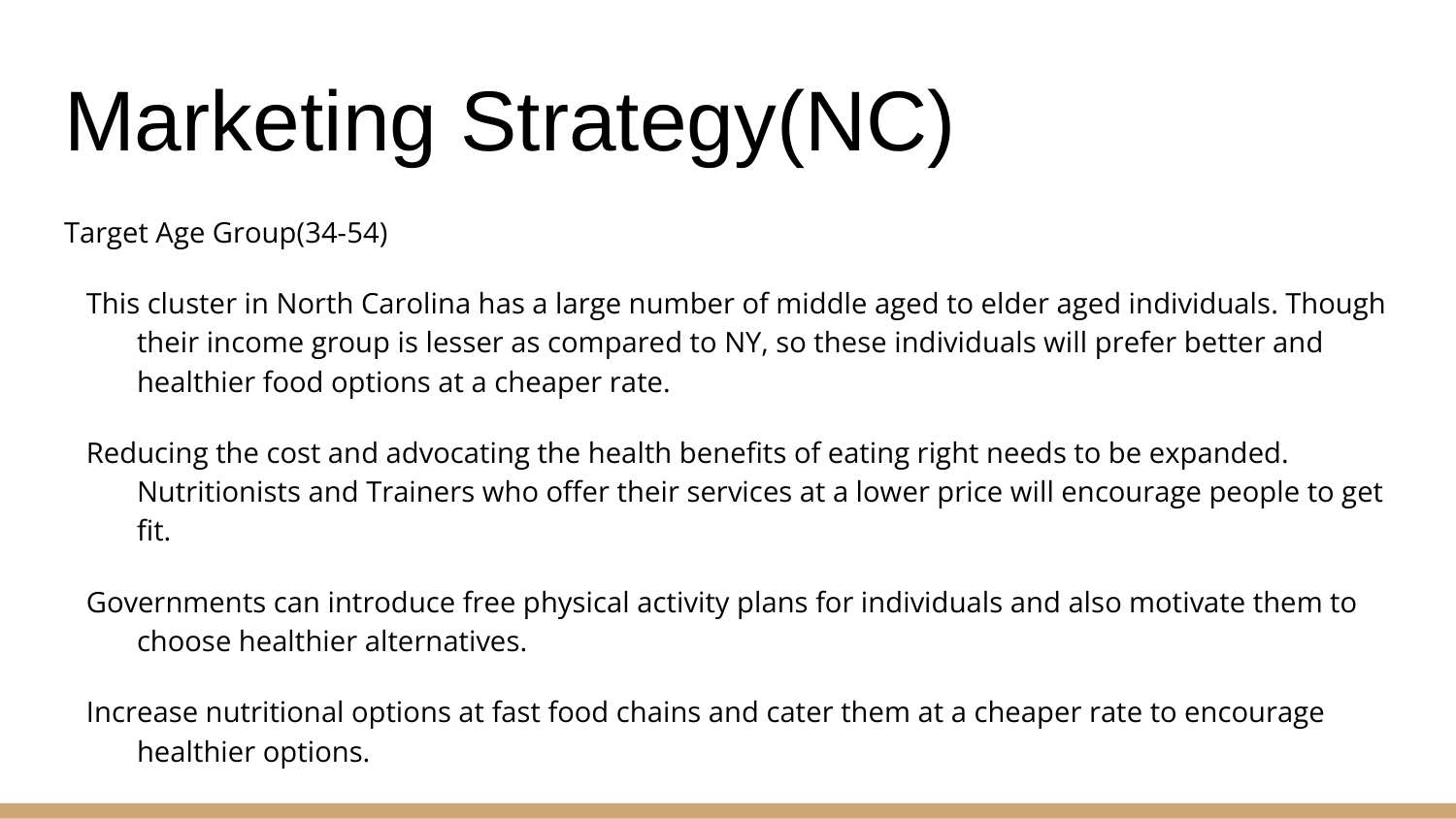

# Marketing Strategy(NC)
Target Age Group(34-54)
This cluster in North Carolina has a large number of middle aged to elder aged individuals. Though their income group is lesser as compared to NY, so these individuals will prefer better and healthier food options at a cheaper rate.
Reducing the cost and advocating the health benefits of eating right needs to be expanded. Nutritionists and Trainers who offer their services at a lower price will encourage people to get fit.
Governments can introduce free physical activity plans for individuals and also motivate them to choose healthier alternatives.
Increase nutritional options at fast food chains and cater them at a cheaper rate to encourage healthier options.